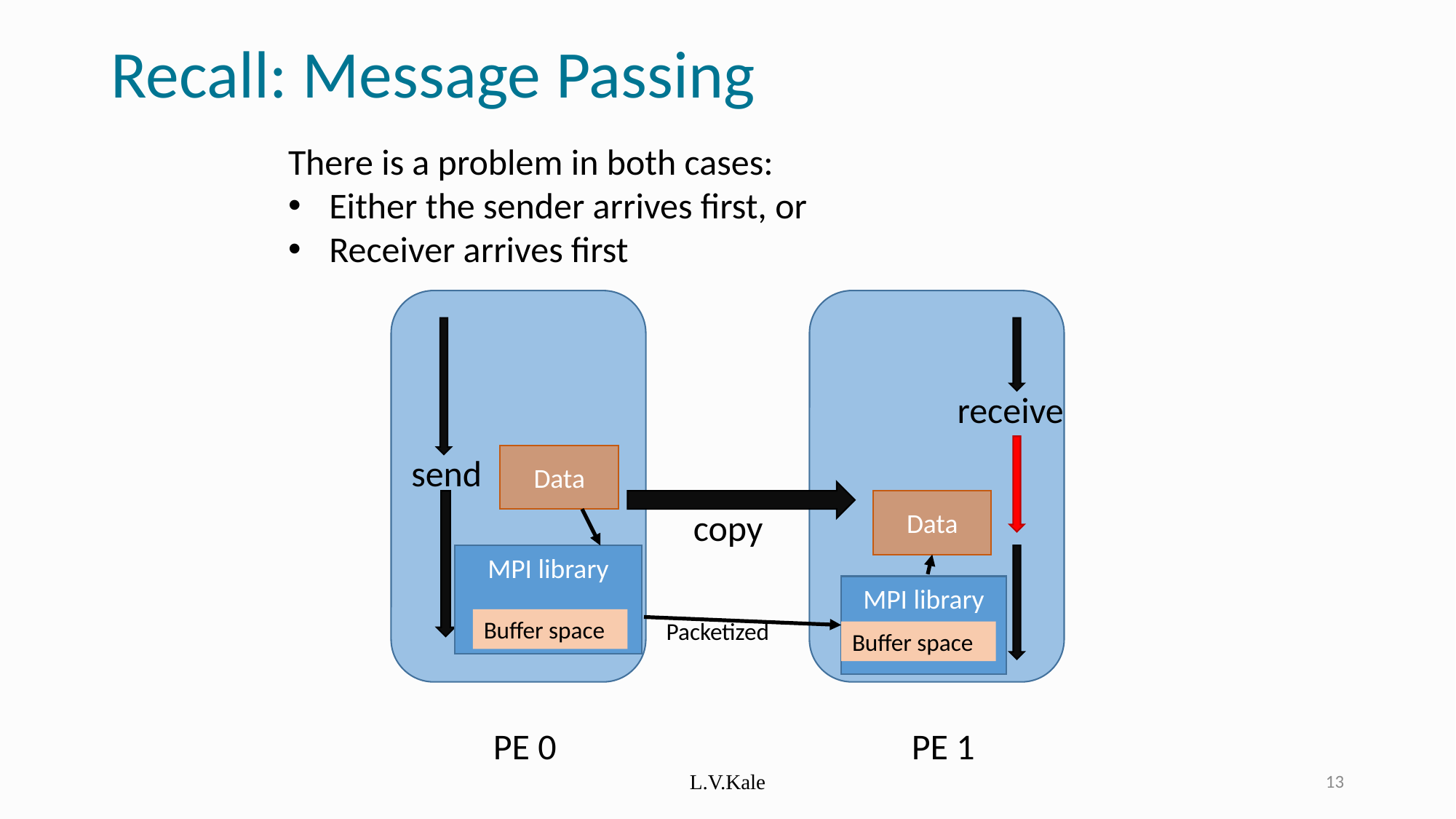

# Recall: Message Passing
There is a problem in both cases:
Either the sender arrives first, or
Receiver arrives first

receive
send
Data

Data
copy
MPI library

MPI library

Buffer space
Packetized
Buffer space
PE 0
PE 1
L.V.Kale
13